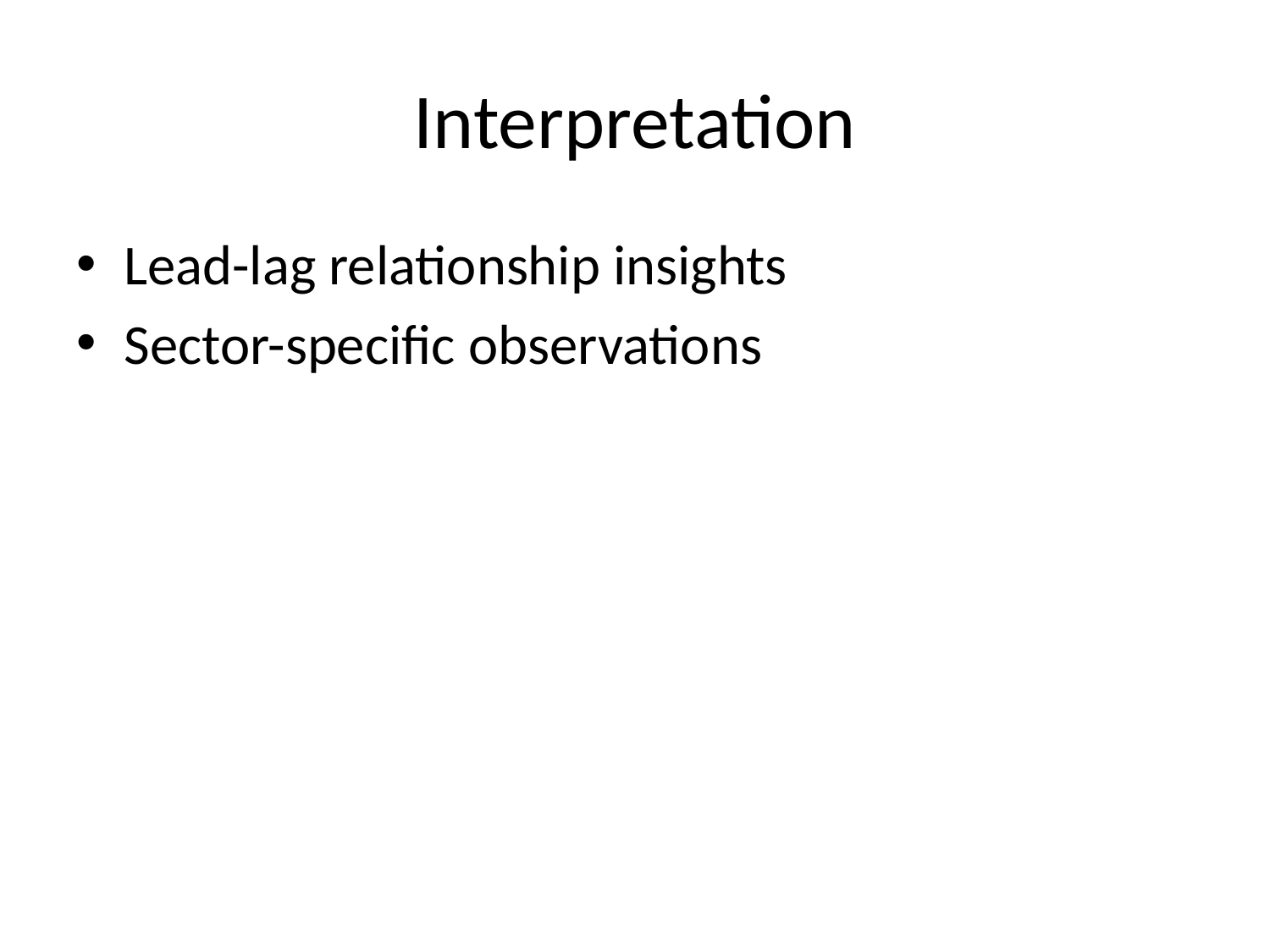

# Interpretation
Lead-lag relationship insights
Sector-specific observations